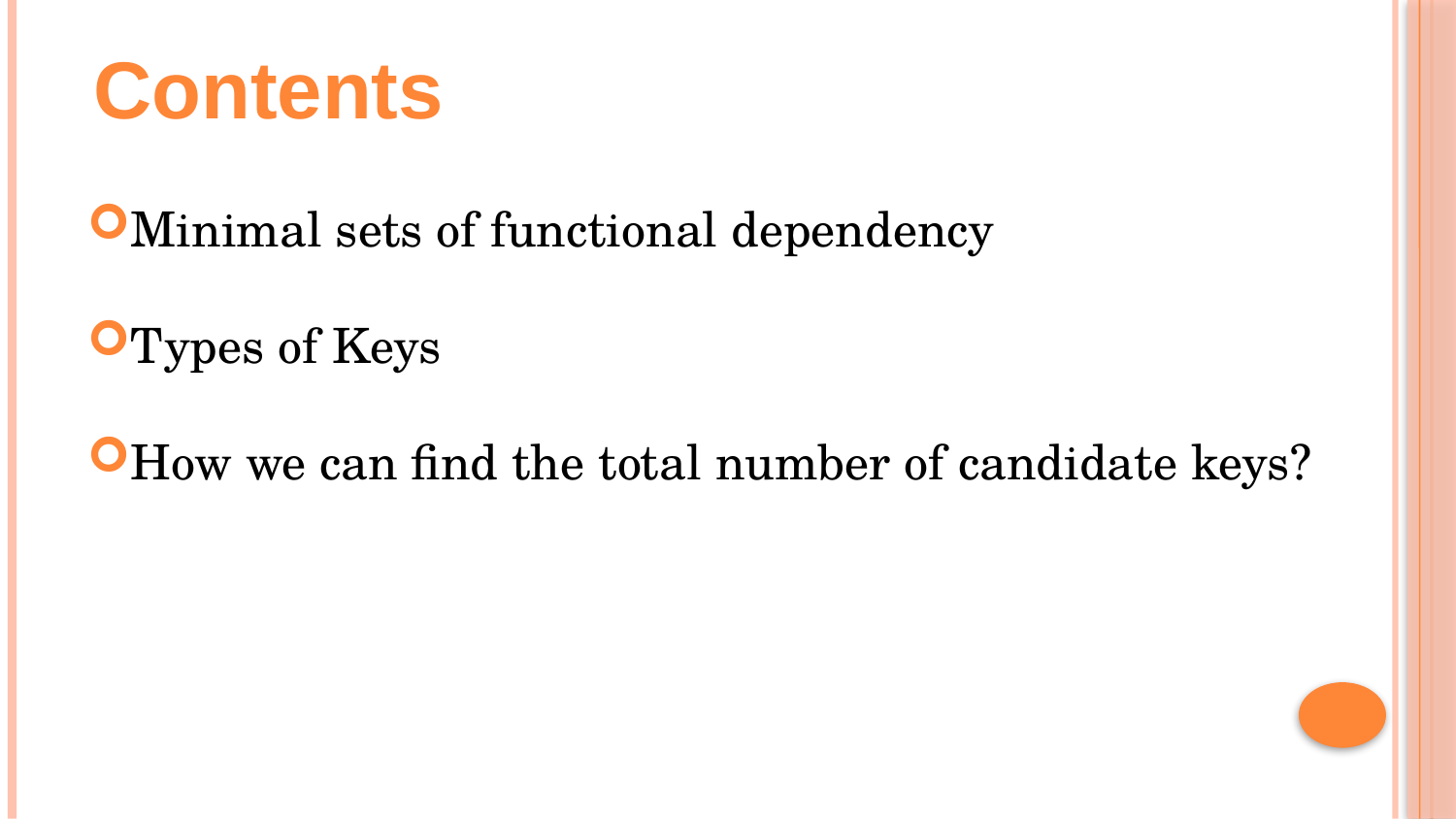

Contents
Minimal sets of functional dependency

Types of Keys

How we can find the total number of candidate keys?